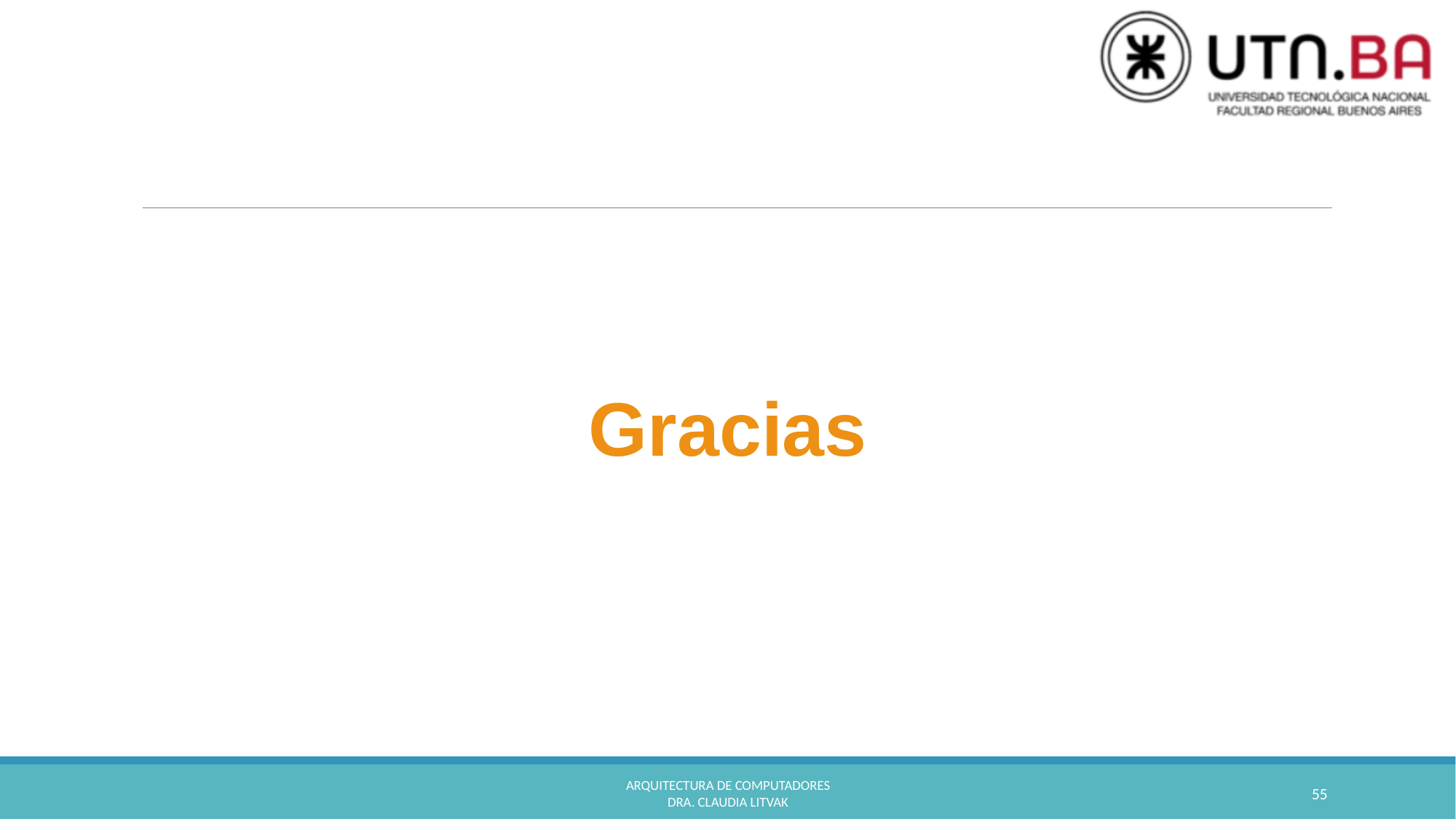

Gracias
Arquitectura de Computadores
Dra. Claudia litvak
55